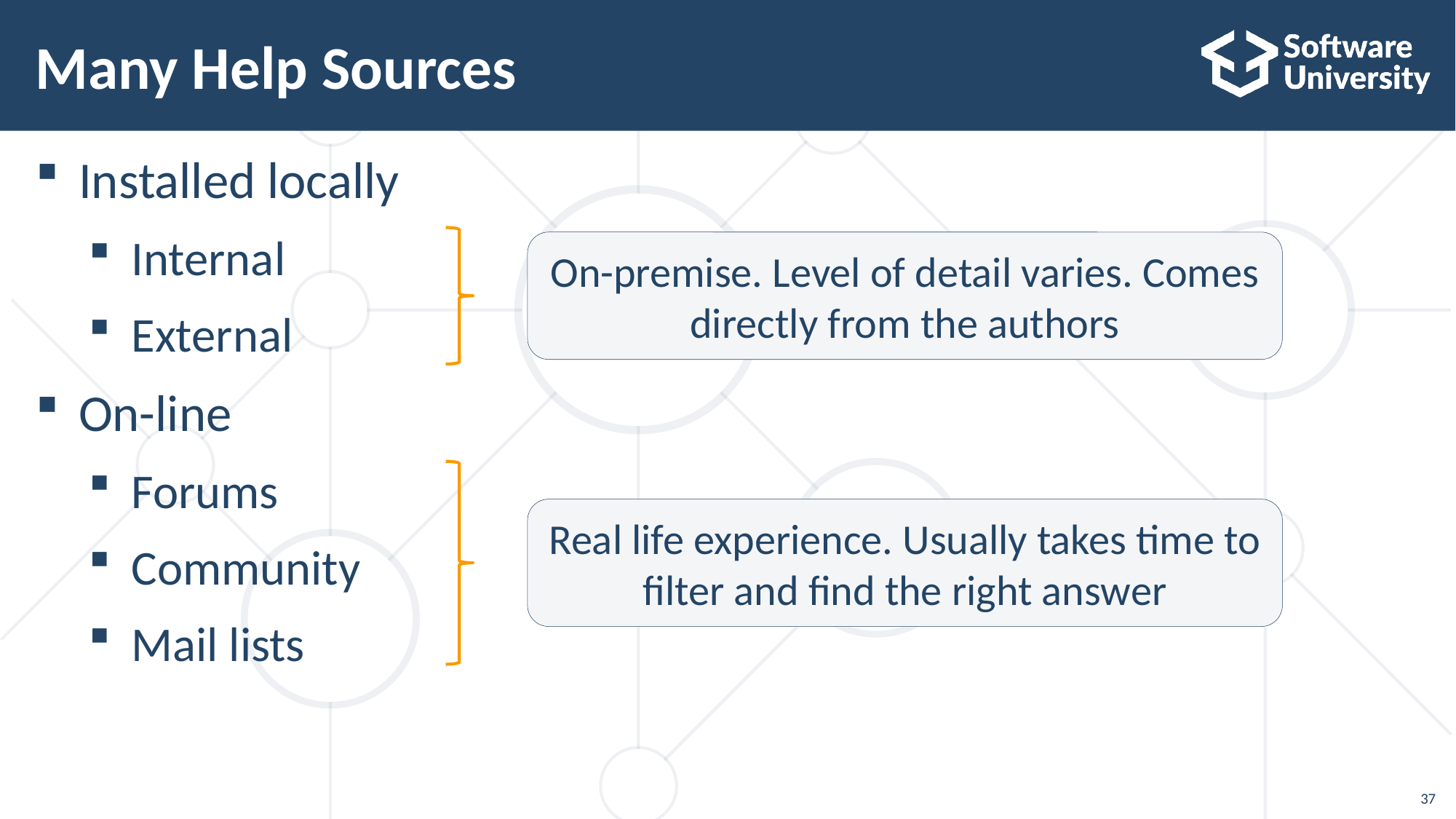

# Many Help Sources
Installed locally
Internal
External
On-line
Forums
Community
Mail lists

On-premise. Level of detail varies. Comes directly from the authors

Real life experience. Usually takes time to filter and find the right answer
37